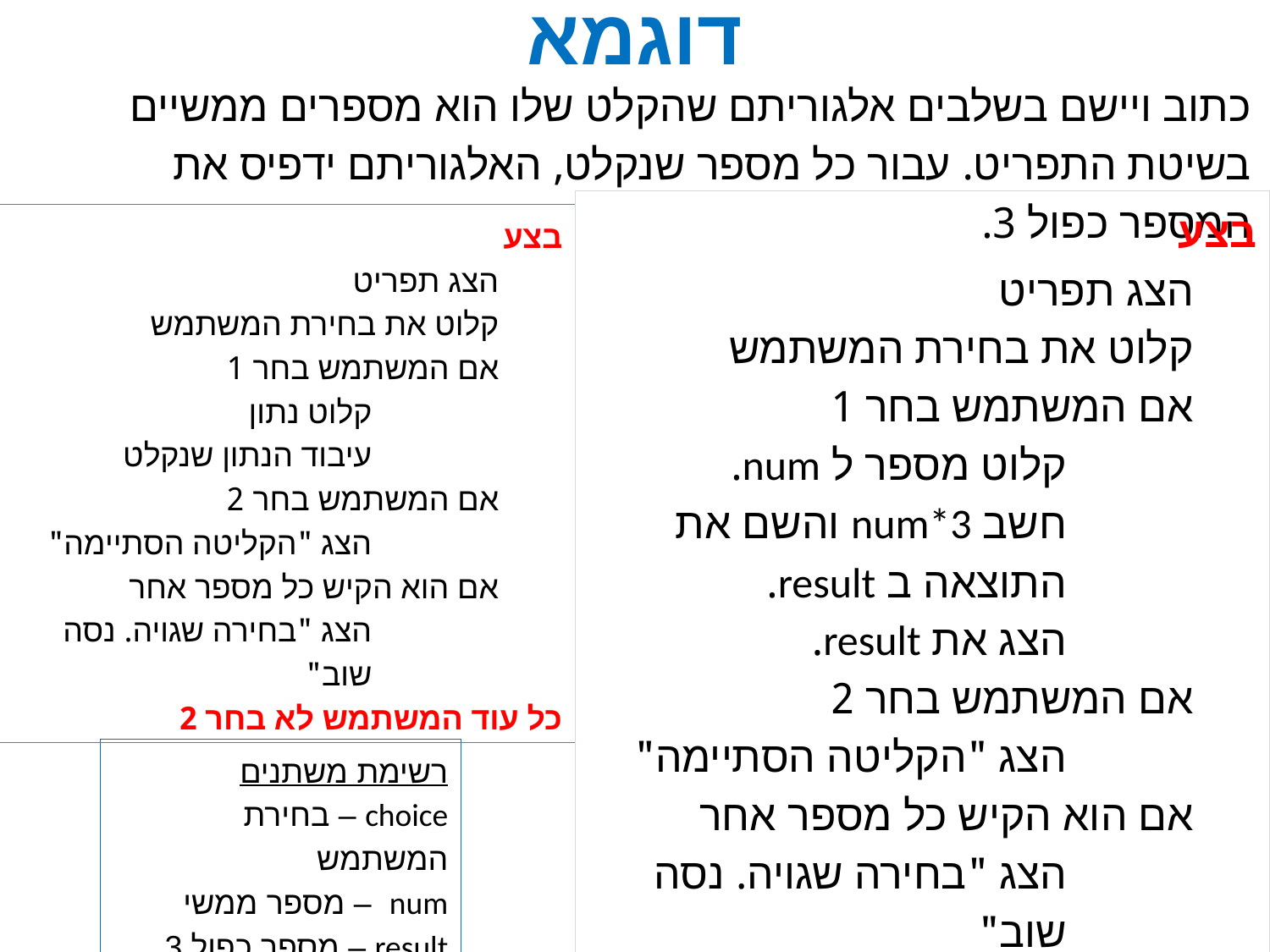

# דוגמא
כתוב ויישם בשלבים אלגוריתם שהקלט שלו הוא מספרים ממשיים בשיטת התפריט. עבור כל מספר שנקלט, האלגוריתם ידפיס את המספר כפול 3.
בצע
הצג תפריט
קלוט את בחירת המשתמש
אם המשתמש בחר 1
קלוט מספר ל num.
חשב num*3 והשם את התוצאה ב result.
הצג את result.
אם המשתמש בחר 2
הצג "הקליטה הסתיימה"
אם הוא הקיש כל מספר אחר
הצג "בחירה שגויה. נסה שוב"
כל עוד המשתמש לא בחר 2
בצע
הצג תפריט
קלוט את בחירת המשתמש
אם המשתמש בחר 1
קלוט נתון
עיבוד הנתון שנקלט
אם המשתמש בחר 2
הצג "הקליטה הסתיימה"
אם הוא הקיש כל מספר אחר
הצג "בחירה שגויה. נסה שוב"
כל עוד המשתמש לא בחר 2
רשימת משתנים
choice – בחירת המשתמש
num  – מספר ממשי
result – מספר כפול 3